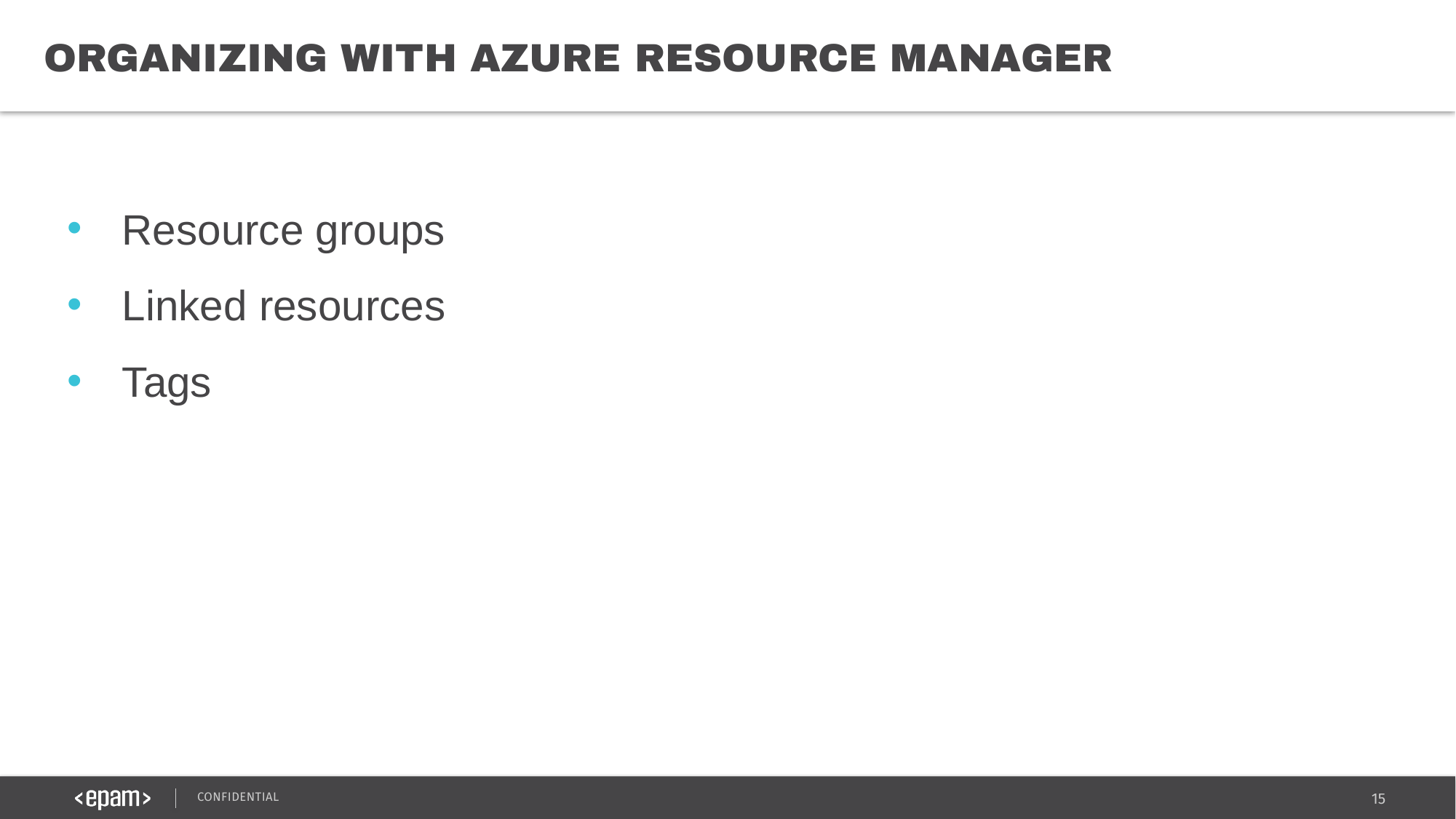

Resource groups
Linked resources
Tags
ORGANIZING WITH AZURE RESOURCE MANAGER

Resource groups
Linked resources
Tags